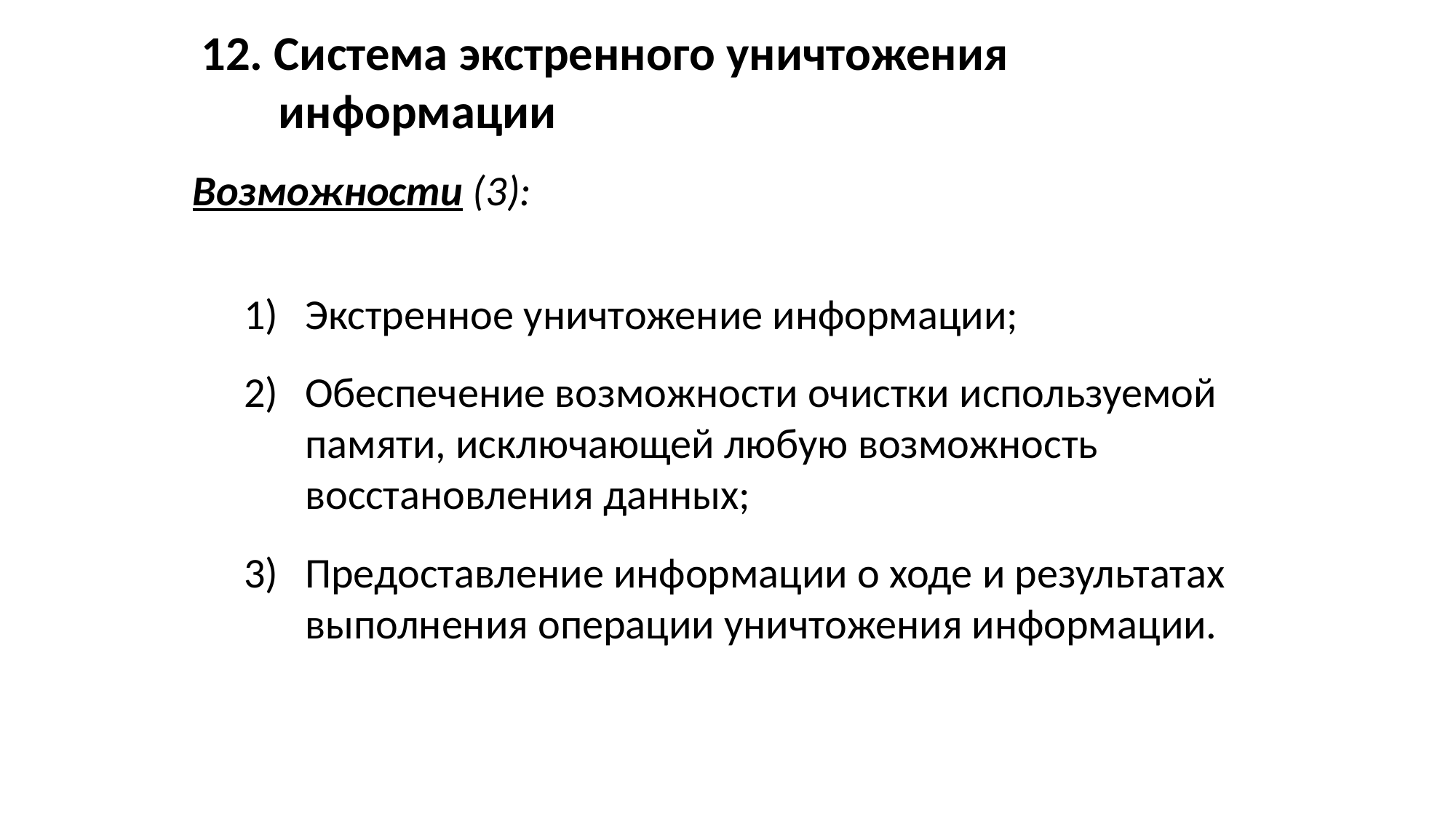

12. Система экстренного уничтожения информации

Возможности (3):
Экстренное уничтожение информации;
Обеспечение возможности очистки используемой памяти, исключающей любую возможность восстановления данных;
Предоставление информации о ходе и результатах выполнения операции уничтожения информации.